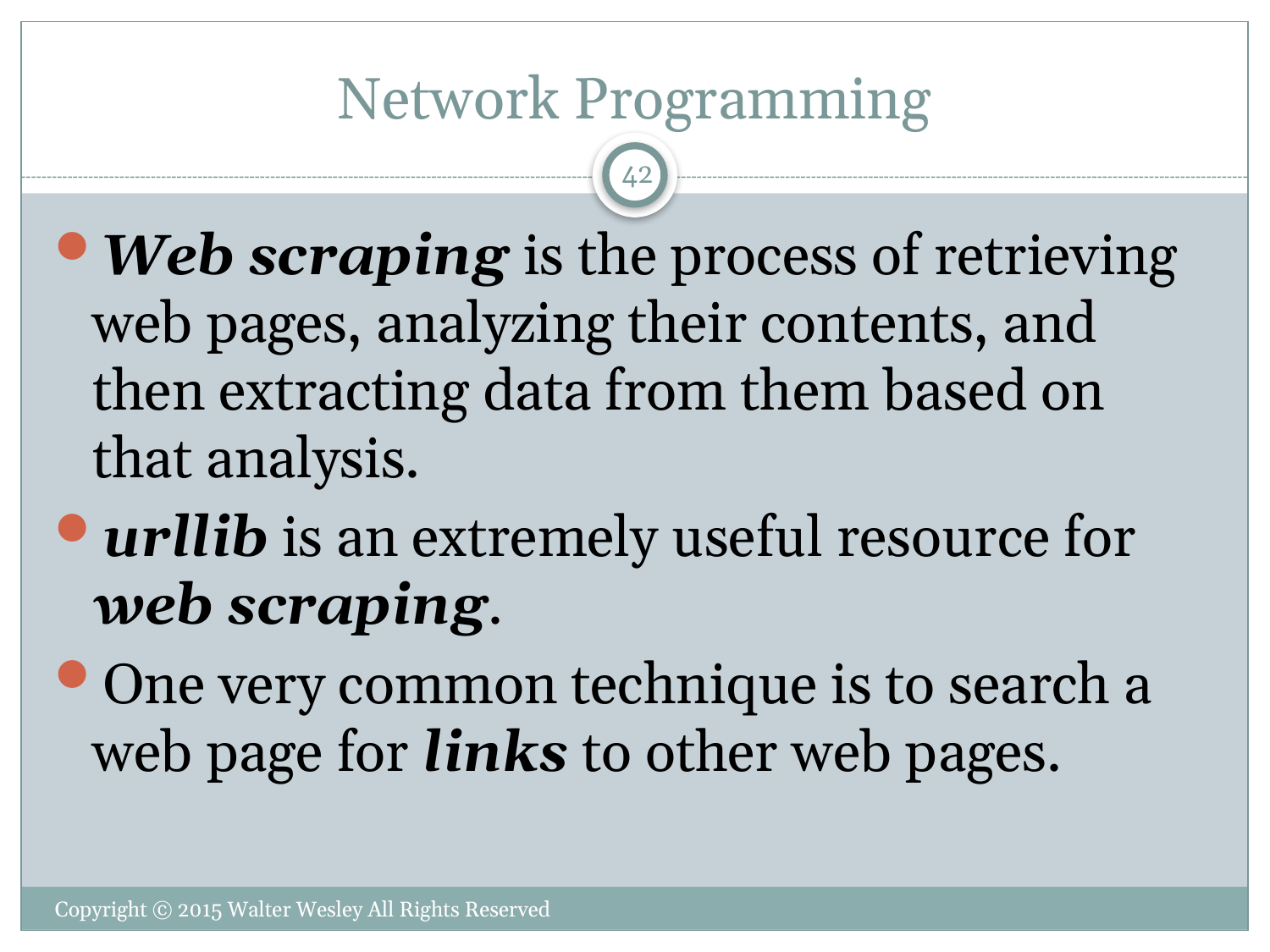

# Network Programming
42
Web scraping is the process of retrieving web pages, analyzing their contents, and then extracting data from them based on that analysis.
urllib is an extremely useful resource for web scraping.
One very common technique is to search a web page for links to other web pages.
Copyright © 2015 Walter Wesley All Rights Reserved